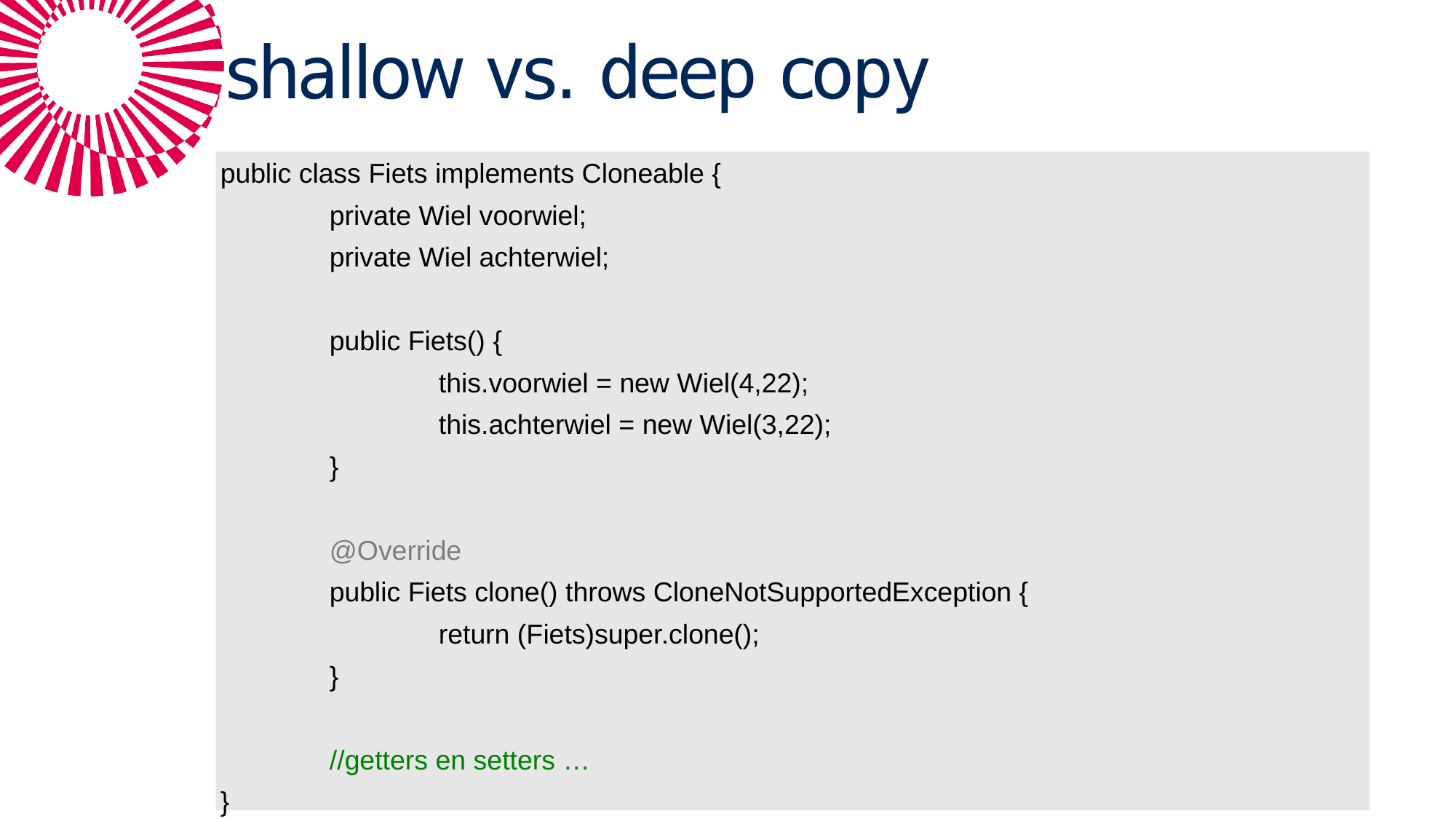

# shallow vs. deep copy
public class Fiets implements Cloneable {
	private Wiel voorwiel;
	private Wiel achterwiel;

	public Fiets() {
		this.voorwiel = new Wiel(4,22);
		this.achterwiel = new Wiel(3,22);
	}

	@Override
	public Fiets clone() throws CloneNotSupportedException {
		return (Fiets)super.clone();
	}

	//getters en setters …
}
10